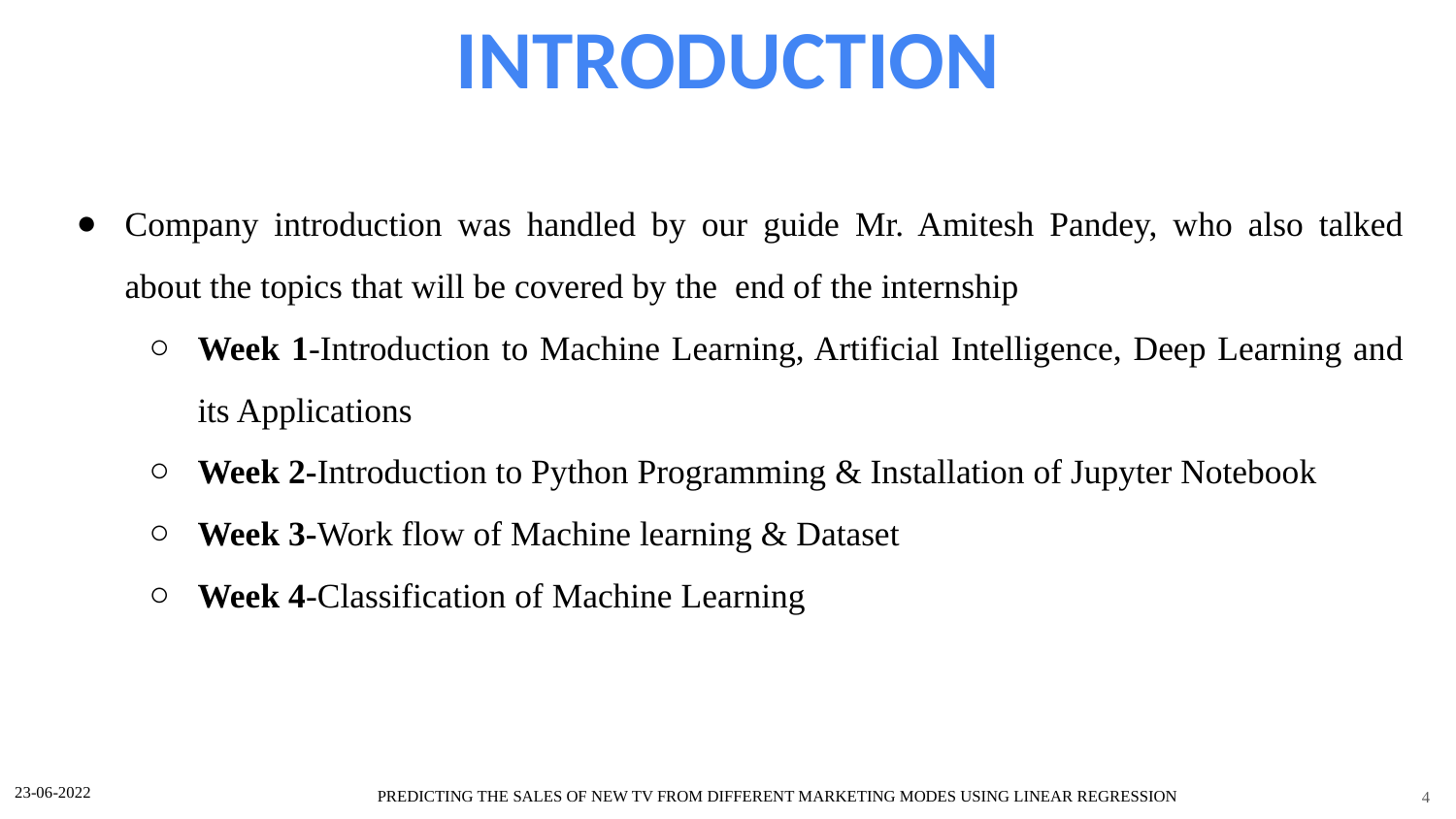

INTRODUCTION
Company introduction was handled by our guide Mr. Amitesh Pandey, who also talked about the topics that will be covered by the  end of the internship
Week 1-Introduction to Machine Learning, Artificial Intelligence, Deep Learning and its Applications
Week 2-Introduction to Python Programming & Installation of Jupyter Notebook
Week 3-Work flow of Machine learning & Dataset
Week 4-Classification of Machine Learning

4
23-06-2022
PREDICTING THE SALES OF NEW TV FROM DIFFERENT MARKETING MODES USING LINEAR REGRESSION